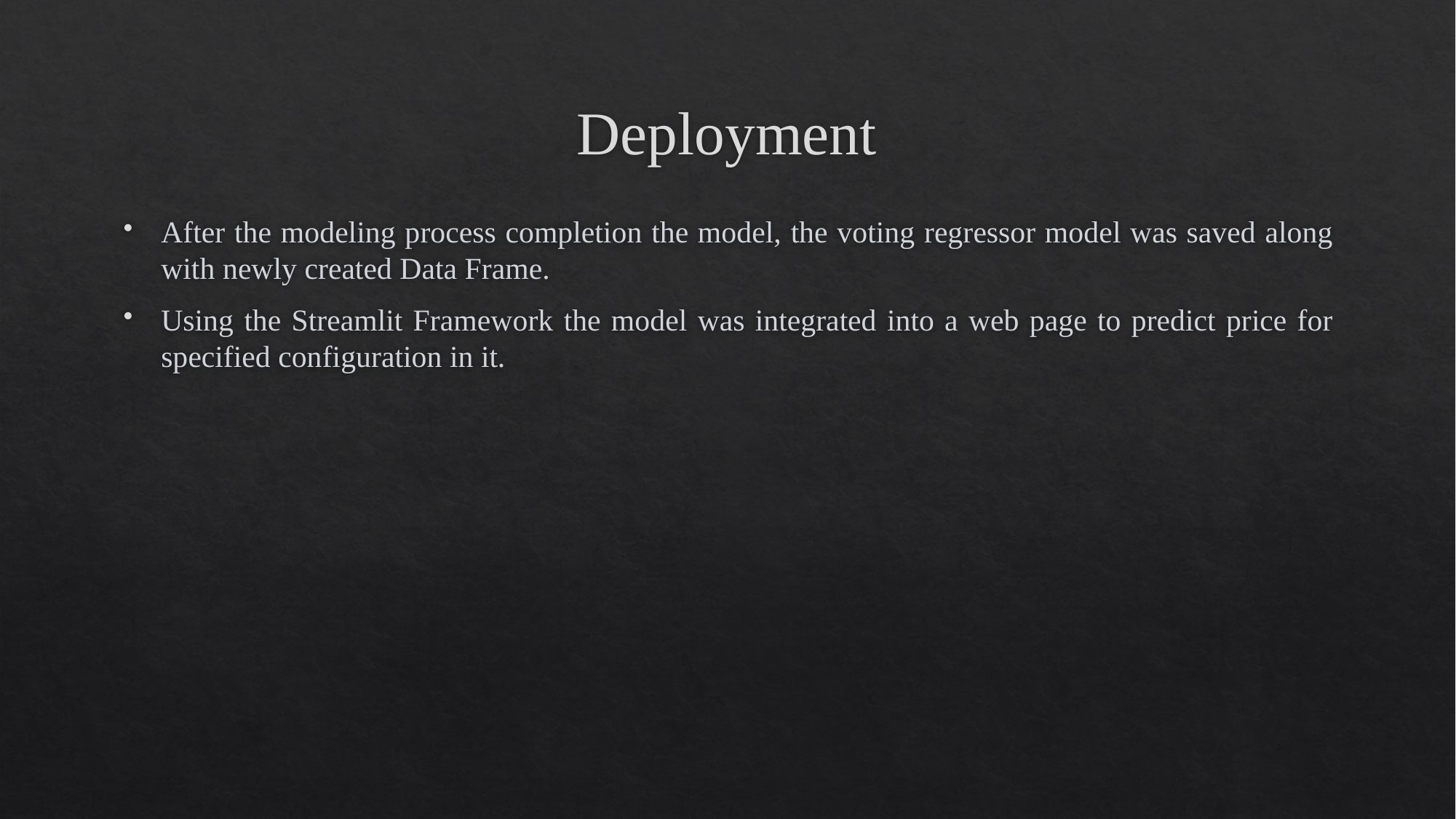

# Deployment
After the modeling process completion the model, the voting regressor model was saved along with newly created Data Frame.
Using the Streamlit Framework the model was integrated into a web page to predict price for specified configuration in it.